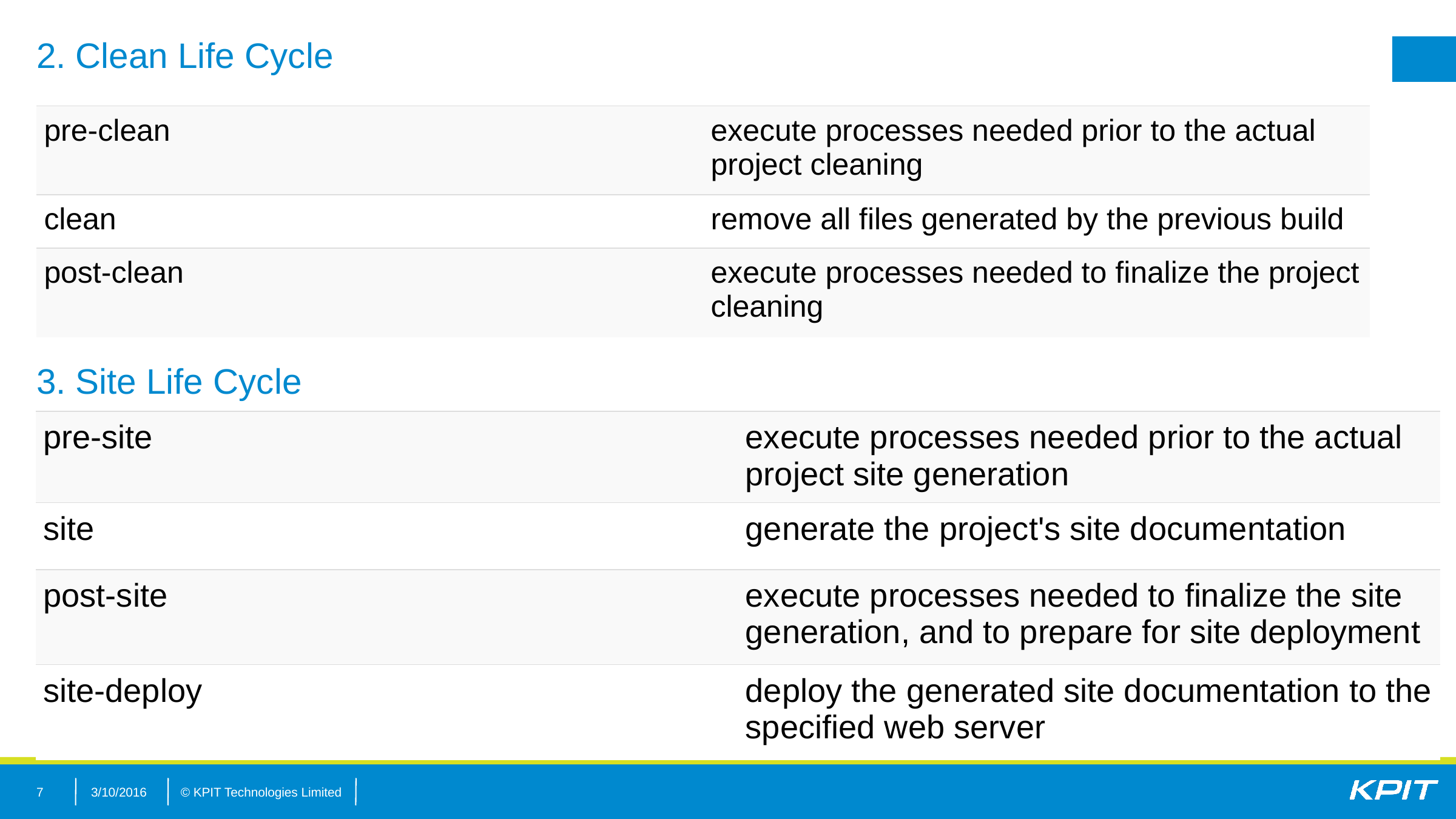

2. Clean Life Cycle
| pre-clean | execute processes needed prior to the actual project cleaning |
| --- | --- |
| clean | remove all files generated by the previous build |
| post-clean | execute processes needed to finalize the project cleaning |
3. Site Life Cycle
| pre-site | execute processes needed prior to the actual project site generation |
| --- | --- |
| site | generate the project's site documentation |
| post-site | execute processes needed to finalize the site generation, and to prepare for site deployment |
| site-deploy | deploy the generated site documentation to the specified web server |
7
3/10/2016